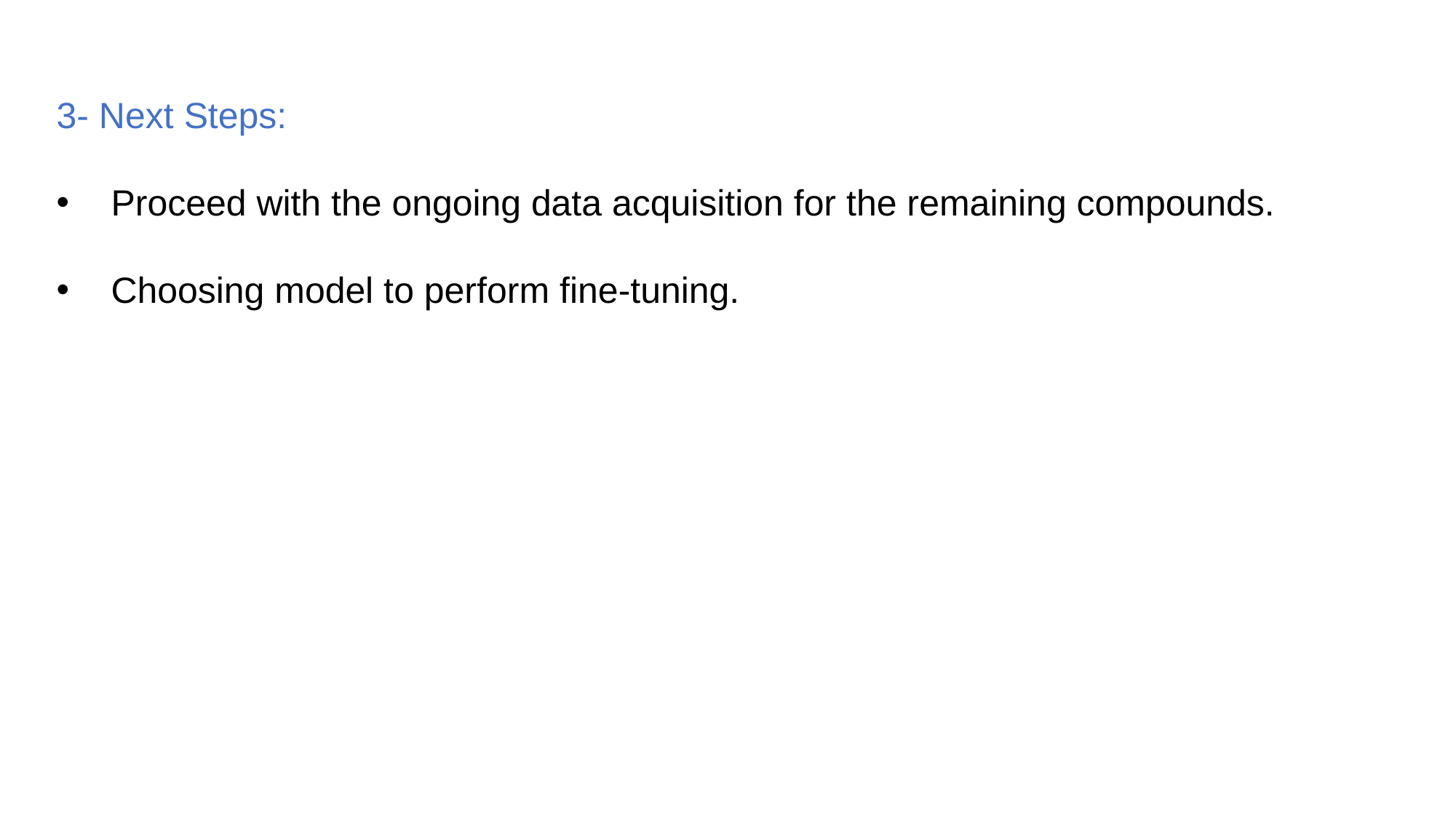

3- Next Steps:

Proceed with the ongoing data acquisition for the remaining compounds.

Choosing model to perform fine-tuning.